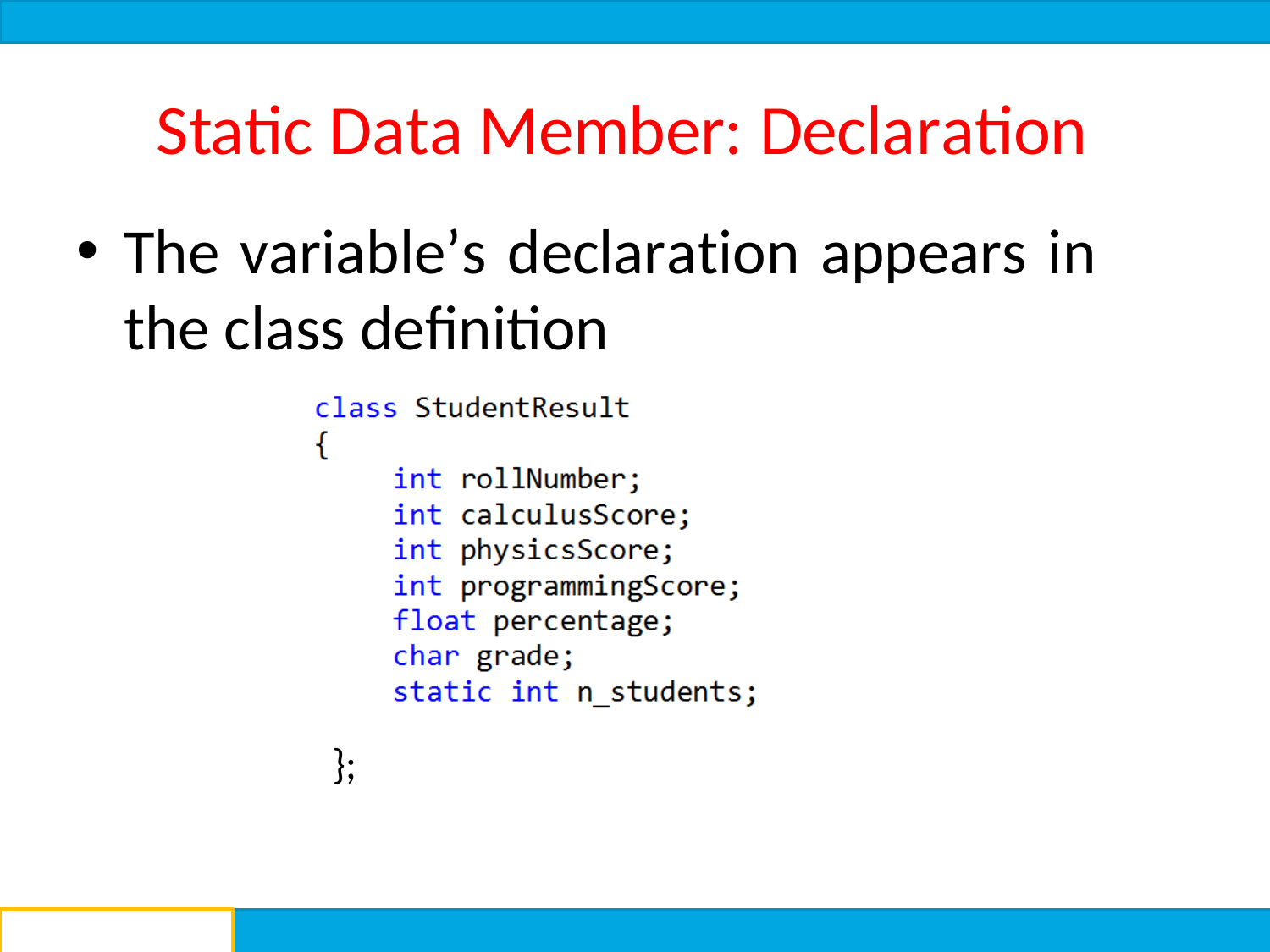

# Static Data Member: Declaration
The variable’s declaration appears in the class definition

};